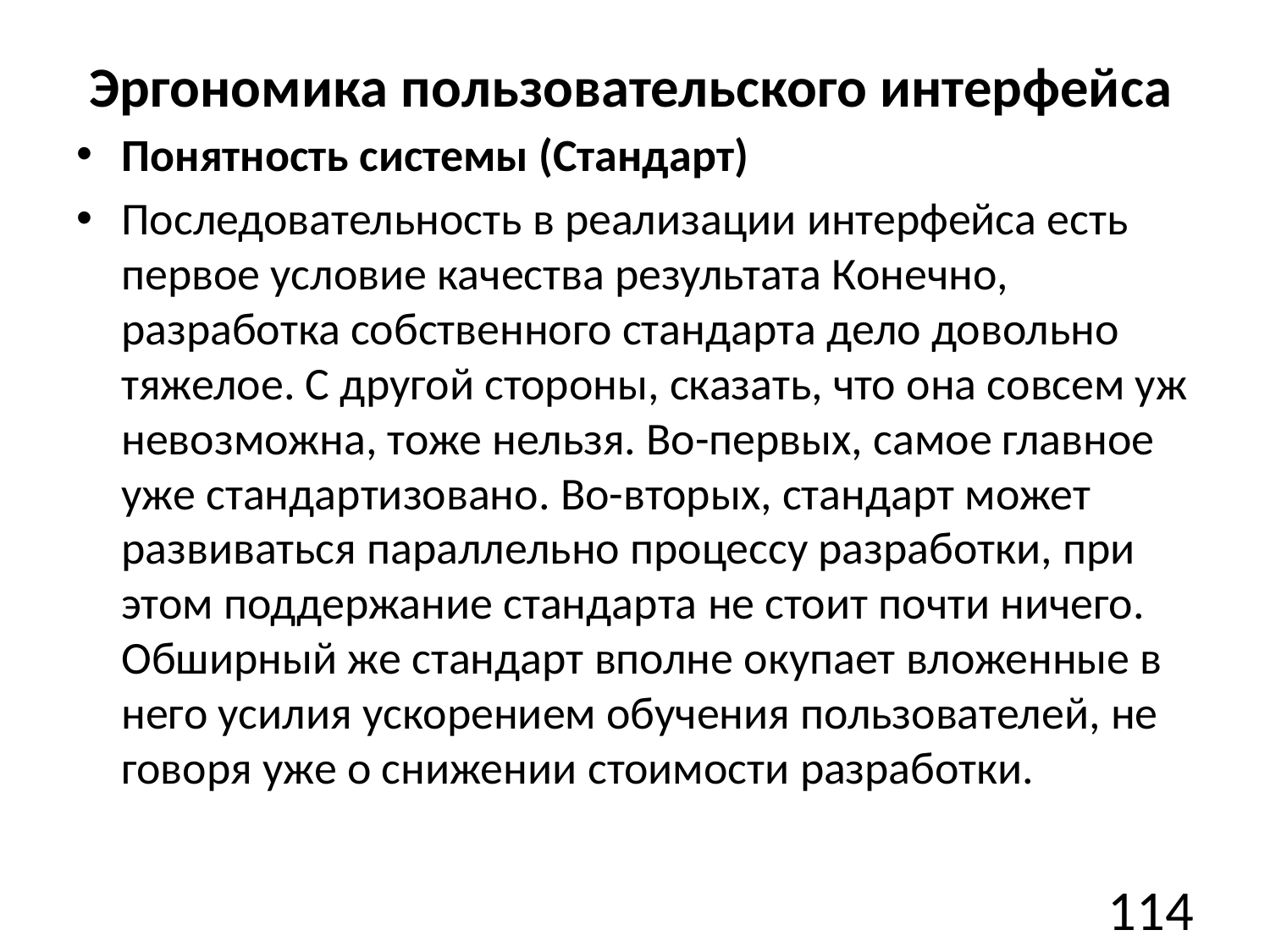

# Эргономика пользовательского интерфейса
Понятность системы (Стандарт)
Последовательность в реализации интерфейса есть первое условие качества результата Конечно, разработка собственного стандарта дело довольно тяжелое. С другой стороны, сказать, что она совсем уж невозможна, тоже нельзя. Во-первых, самое главное уже стандартизовано. Во-вторых, стандарт может развиваться параллельно процессу разработки, при этом поддержание стандарта не стоит почти ничего. Обширный же стандарт вполне окупает вложенные в него усилия ускорением обучения пользователей, не говоря уже о снижении стоимости разработки.

114